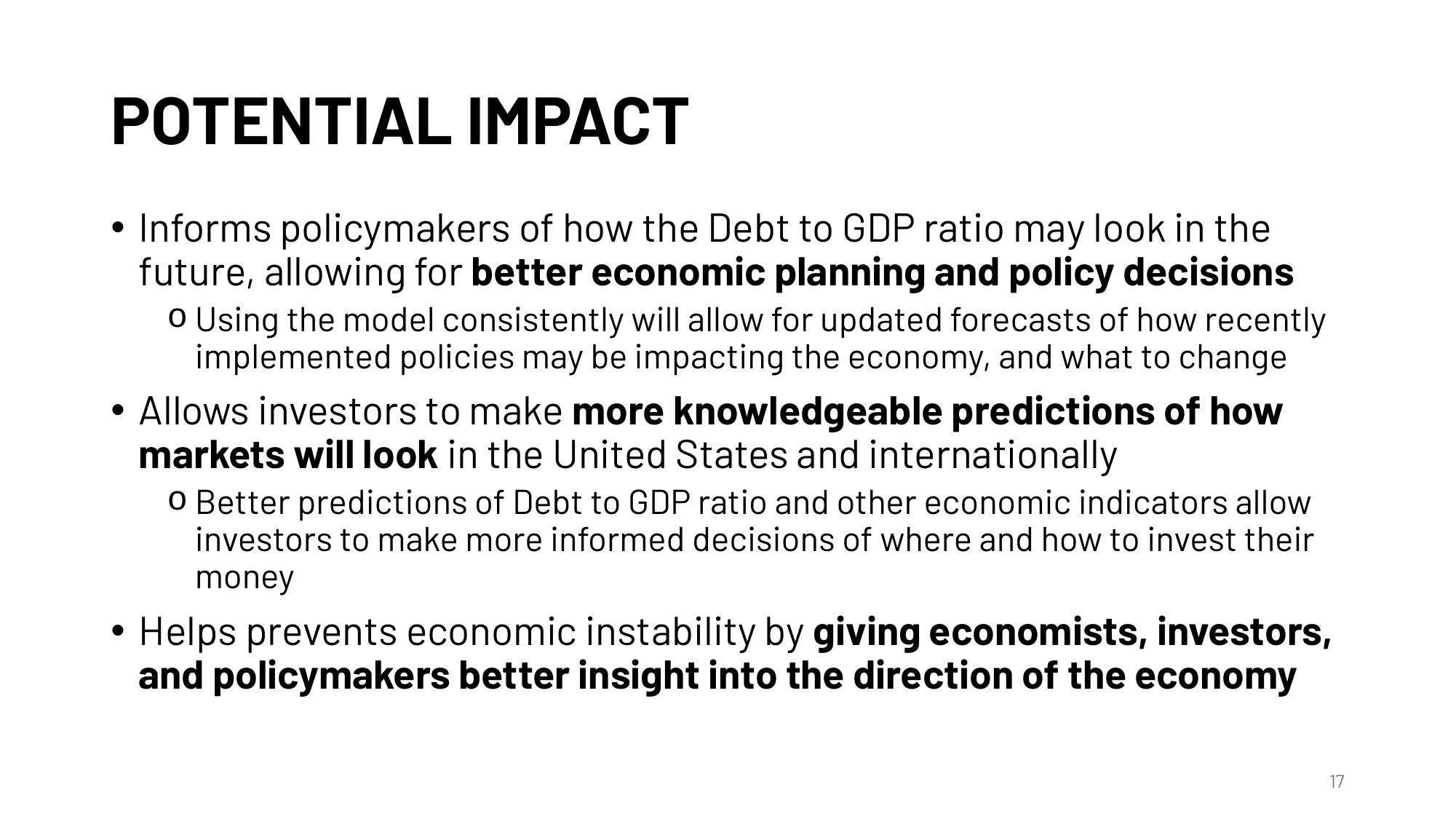

# POTENTIAL IMPACT
Informs policymakers of how the Debt to GDP ratio may look in the future, allowing for better economic planning and policy decisions
Using the model consistently will allow for updated forecasts of how recently implemented policies may be impacting the economy, and what to change
Allows investors to make more knowledgeable predictions of how markets will look in the United States and internationally
Better predictions of Debt to GDP ratio and other economic indicators allow investors to make more informed decisions of where and how to invest their money
Helps prevents economic instability by giving economists, investors, and policymakers better insight into the direction of the economy

17